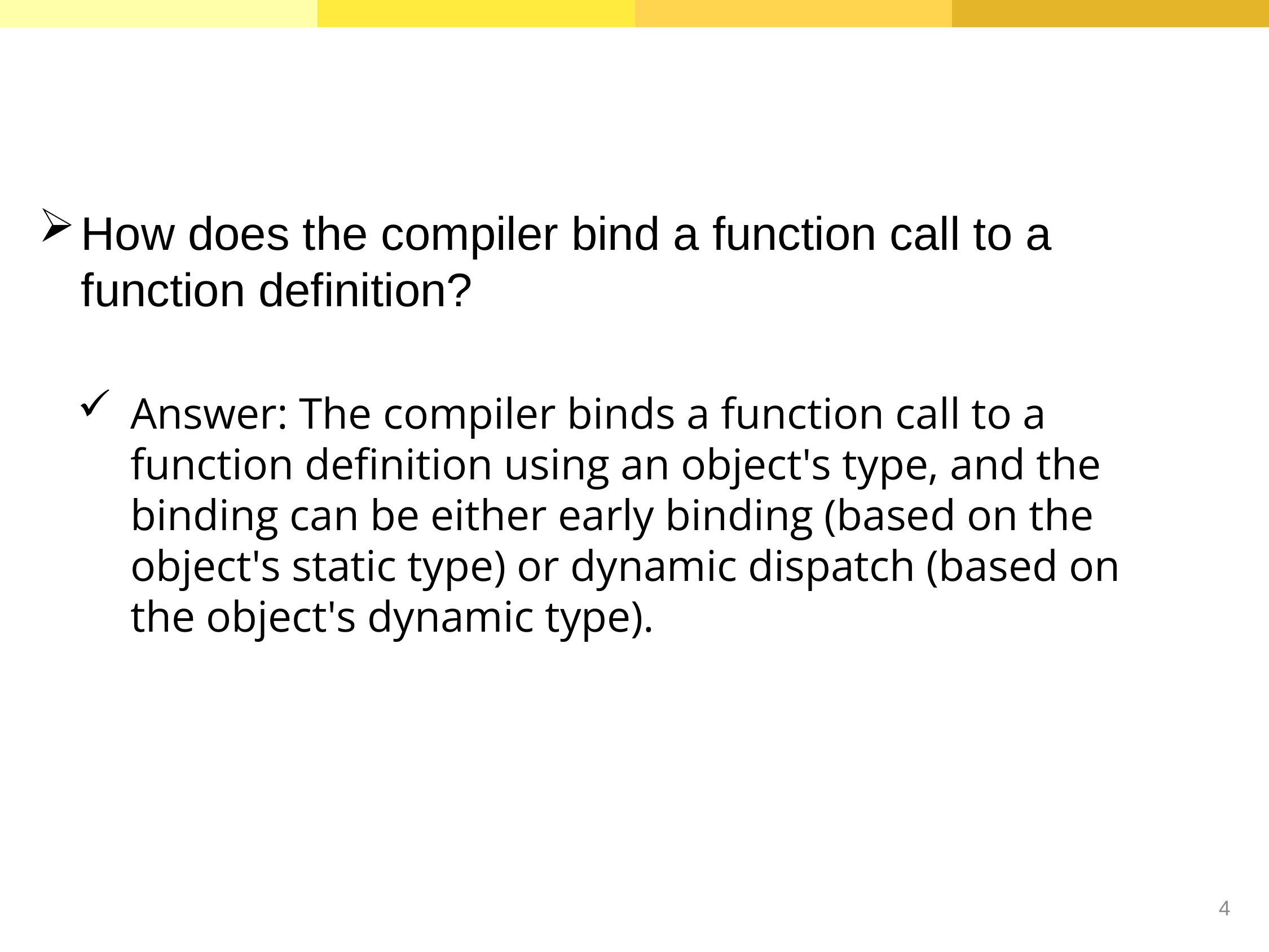

How does the compiler bind a function call to a function definition?
Answer: The compiler binds a function call to a function definition using an object's type, and the binding can be either early binding (based on the object's static type) or dynamic dispatch (based on the object's dynamic type).
4